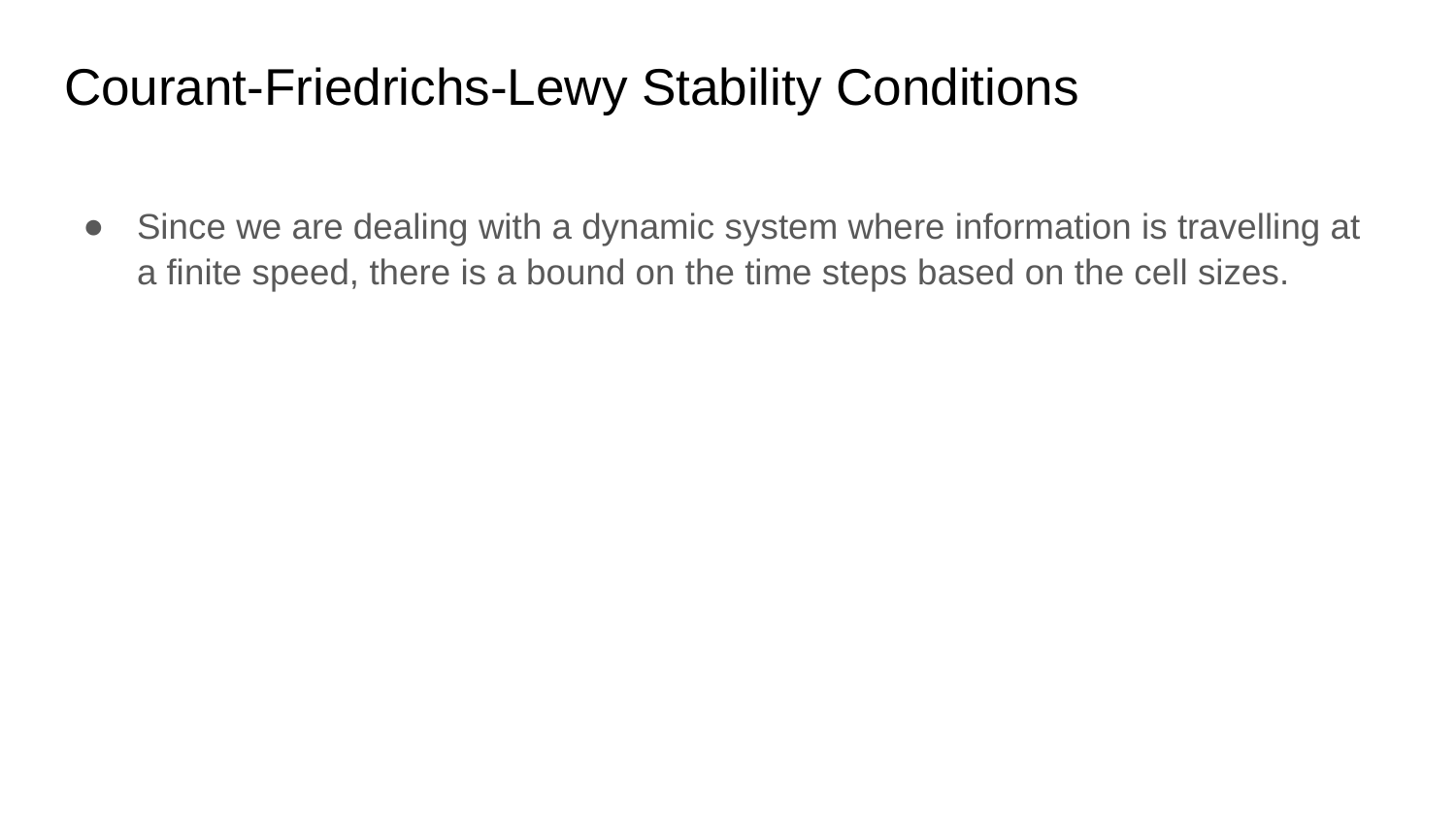

# Courant-Friedrichs-Lewy Stability Conditions
Since we are dealing with a dynamic system where information is travelling at a finite speed, there is a bound on the time steps based on the cell sizes.